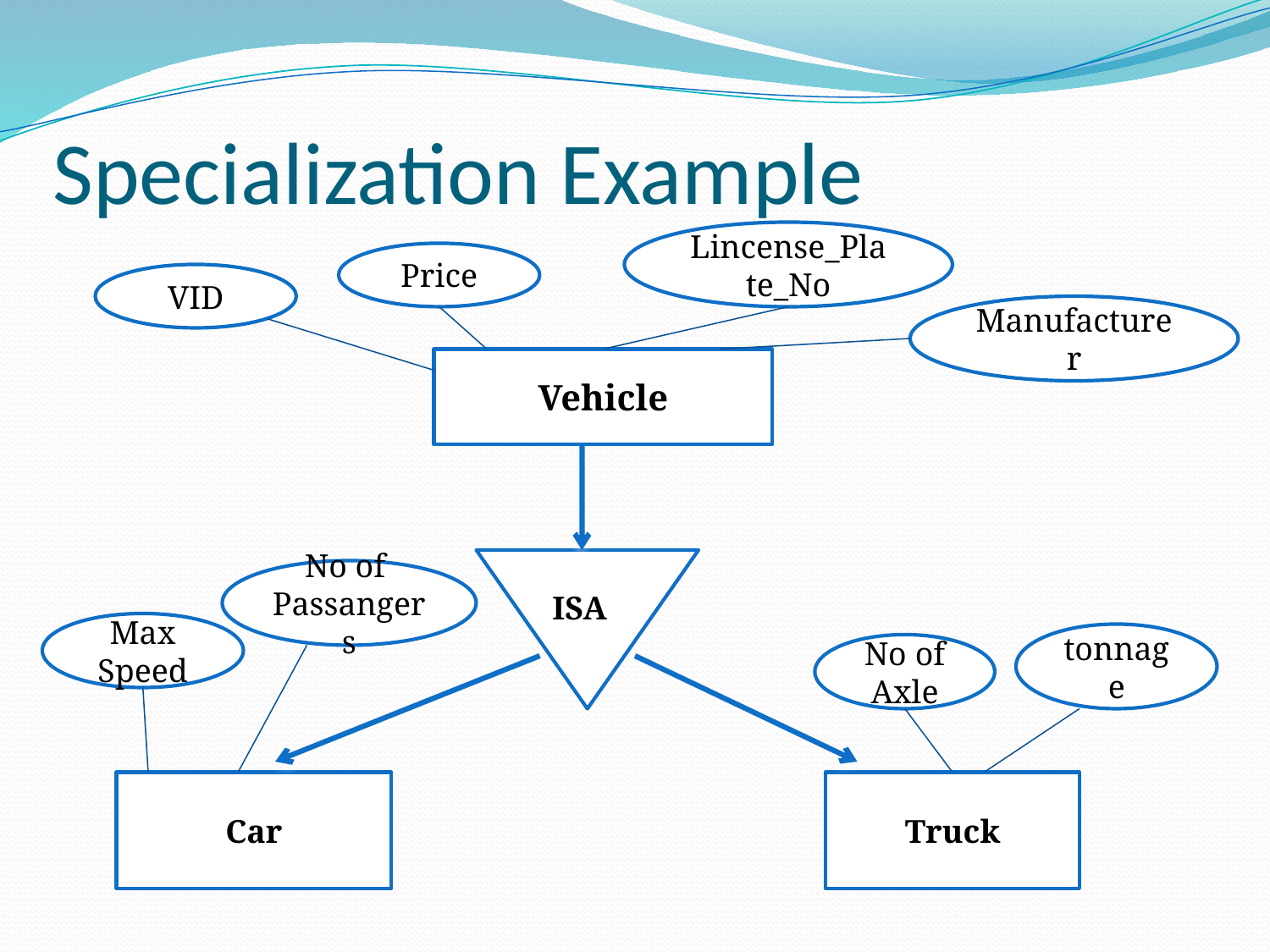

# Specialization Example
Lincense_Plate_No
Price
VID

Manufacturer
Vehicle

No of  Passangers
ISA
Max Speed
tonnage
No of Axle
Car
Truck